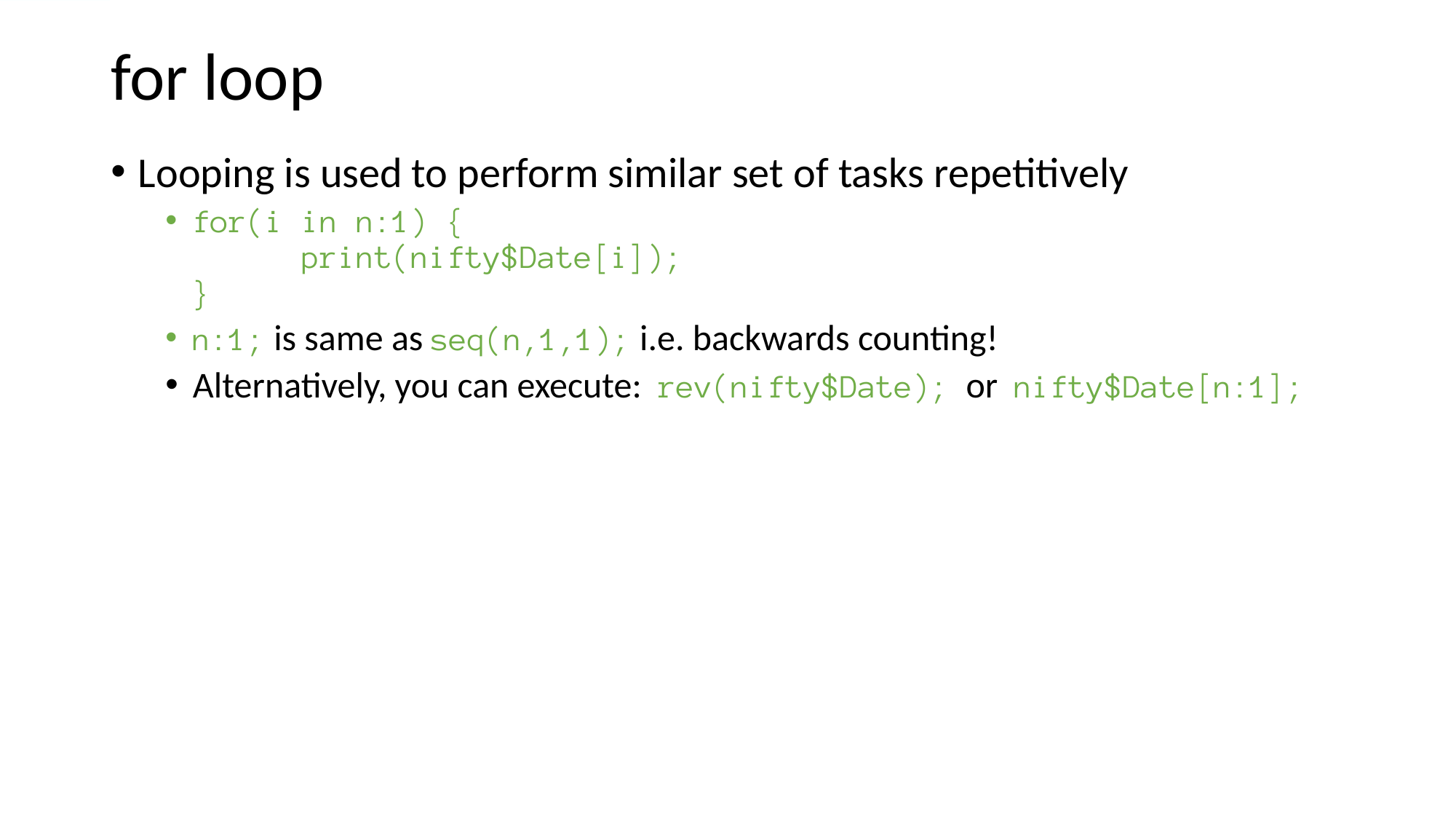

# for loop
Looping is used to perform similar set of tasks repetitively
for(i in n:1) {
	print(nifty$Date[i]);
}
n:1; is same as seq(n,1,1); i.e. backwards counting!
Alternatively, you can execute:  rev(nifty$Date);  or  nifty$Date[n:1];